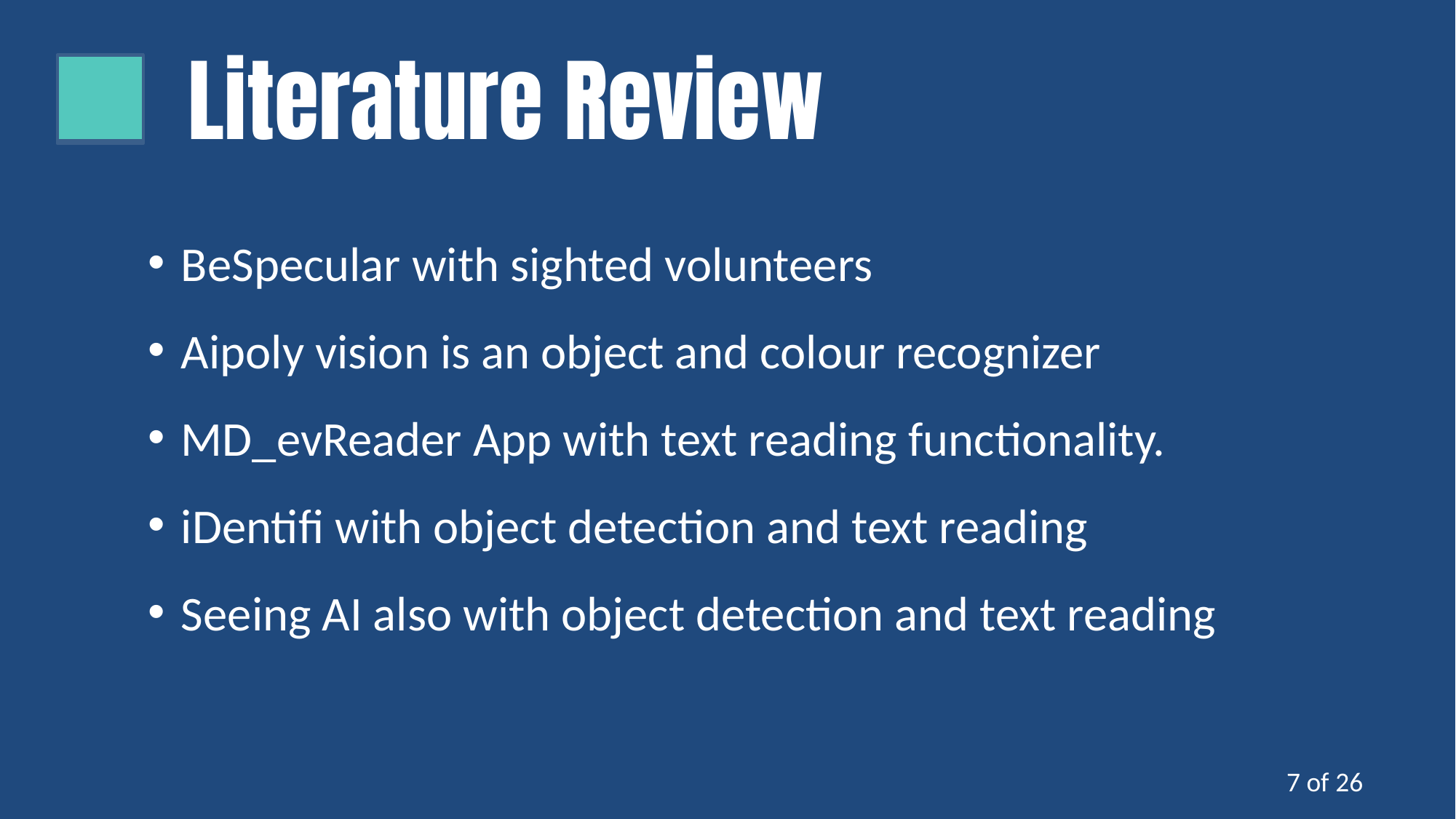

Literature Review

BeSpecular with sighted volunteers
Aipoly vision is an object and colour recognizer
MD_evReader App with text reading functionality.
iDentifi with object detection and text reading
Seeing AI also with object detection and text reading